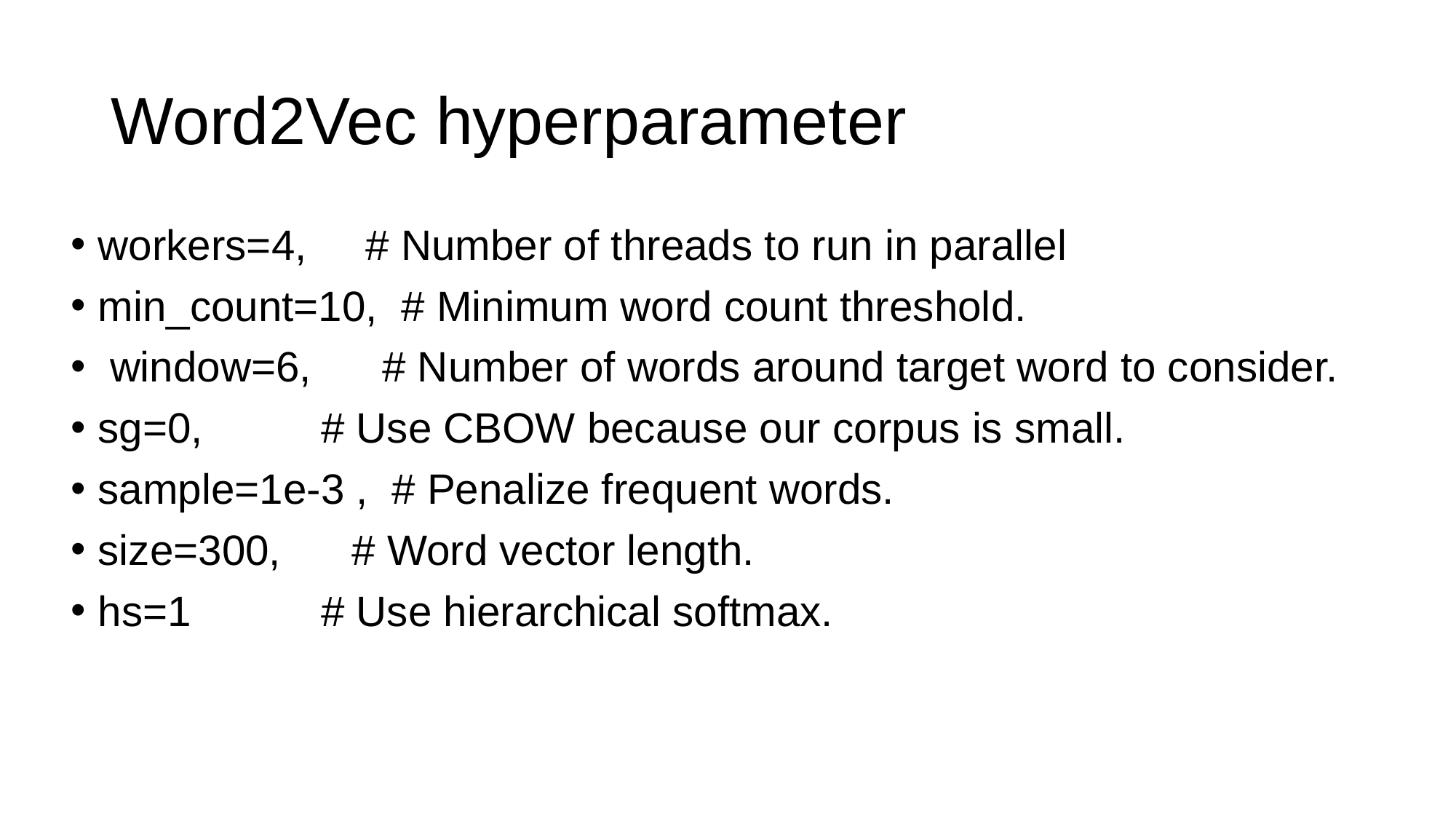

# Word2Vec hyperparameter
workers=4,     # Number of threads to run in parallel
min_count=10,  # Minimum word count threshold.
 window=6,      # Number of words around target word to consider.
sg=0,          # Use CBOW because our corpus is small.
sample=1e-3 ,  # Penalize frequent words.
size=300,      # Word vector length.
hs=1           # Use hierarchical softmax.